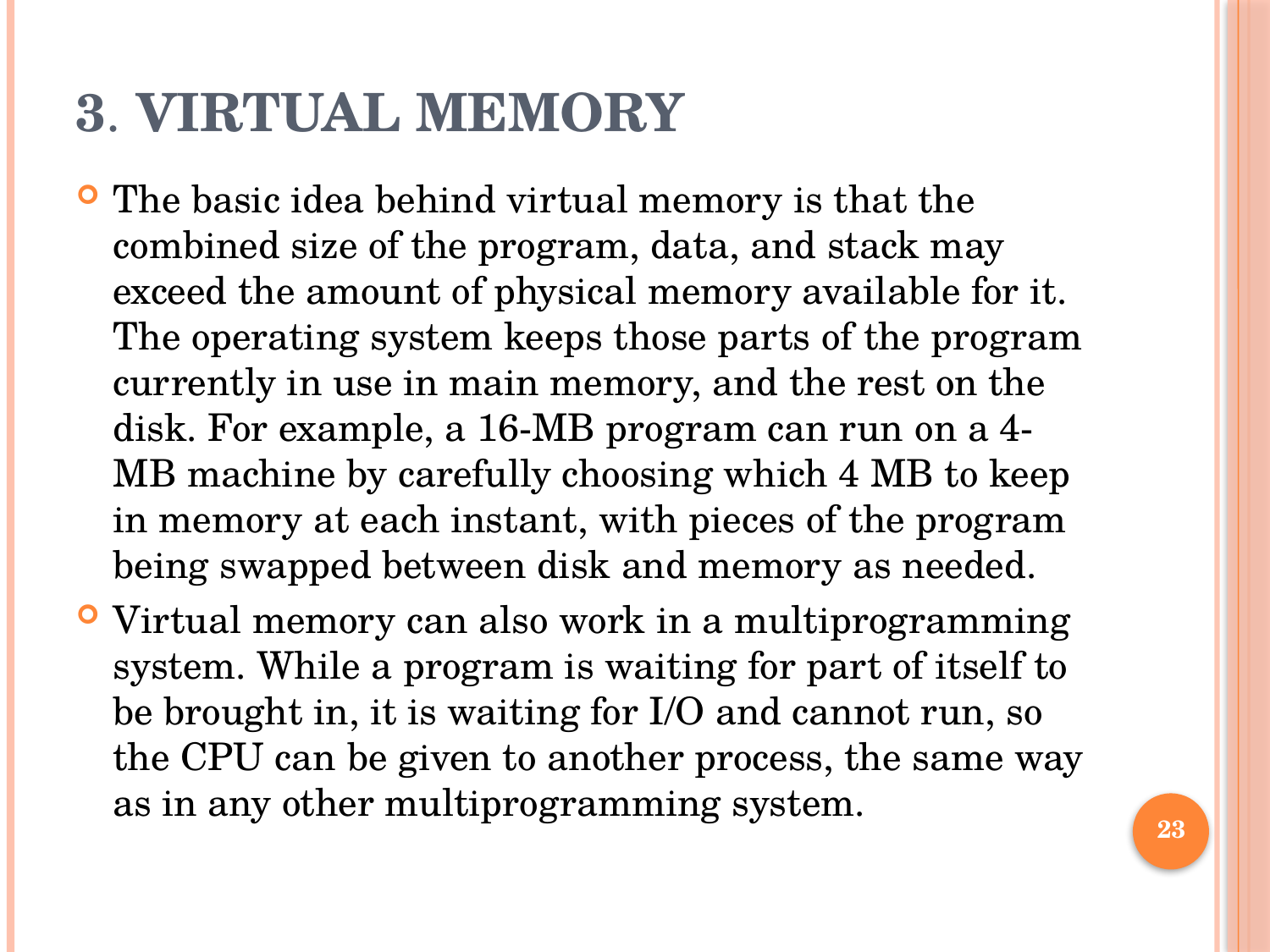

# 3. VIRTUAL MEMORY
The basic idea behind virtual memory is that the combined size of the program, data, and stack may exceed the amount of physical memory available for it. The operating system keeps those parts of the program currently in use in main memory, and the rest on the disk. For example, a 16-MB program can run on a 4-MB machine by carefully choosing which 4 MB to keep in memory at each instant, with pieces of the program being swapped between disk and memory as needed.
Virtual memory can also work in a multiprogramming system. While a program is waiting for part of itself to be brought in, it is waiting for I/O and cannot run, so the CPU can be given to another process, the same way as in any other multiprogramming system.
23